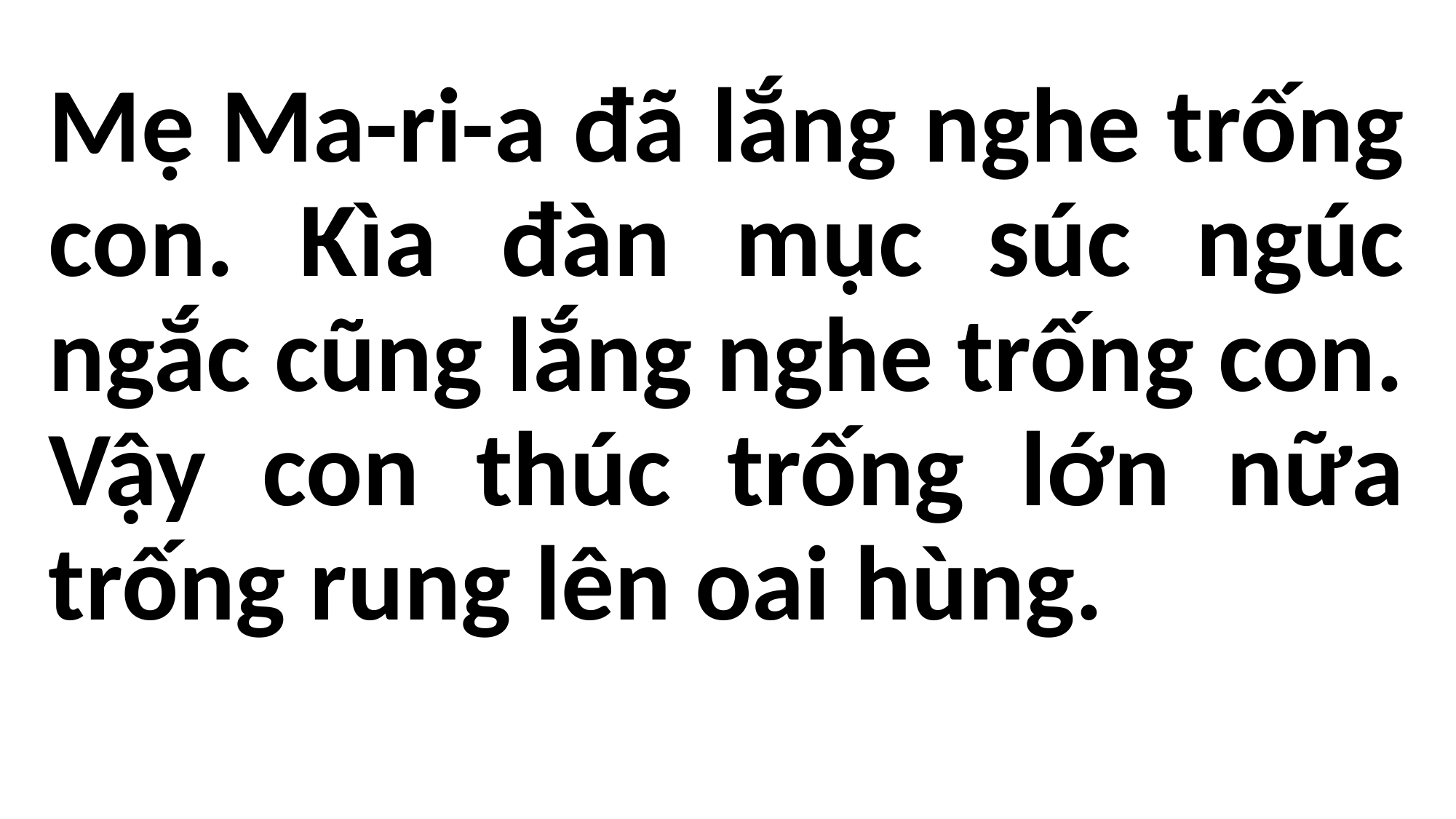

Mẹ Ma-ri-a đã lắng nghe trống con. Kìa đàn mục súc ngúc ngắc cũng lắng nghe trống con. Vậy con thúc trống lớn nữa trống rung lên oai hùng.